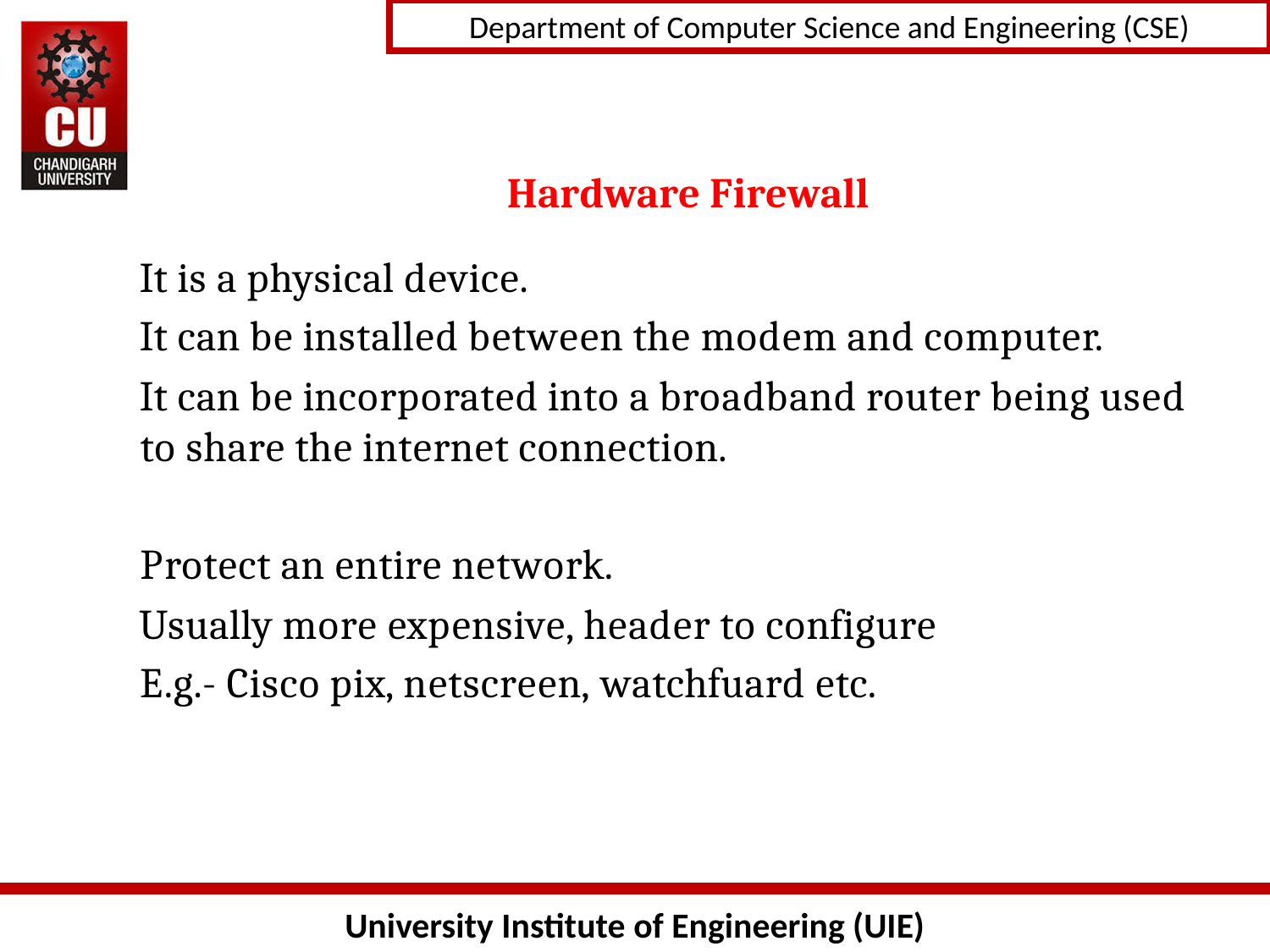

# Hardware Firewall
It is a physical device.
It can be installed between the modem and computer.
It can be incorporated into a broadband router being used to share the internet connection.

Protect an entire network.
Usually more expensive, header to configure
E.g.- Cisco pix, netscreen, watchfuard etc.